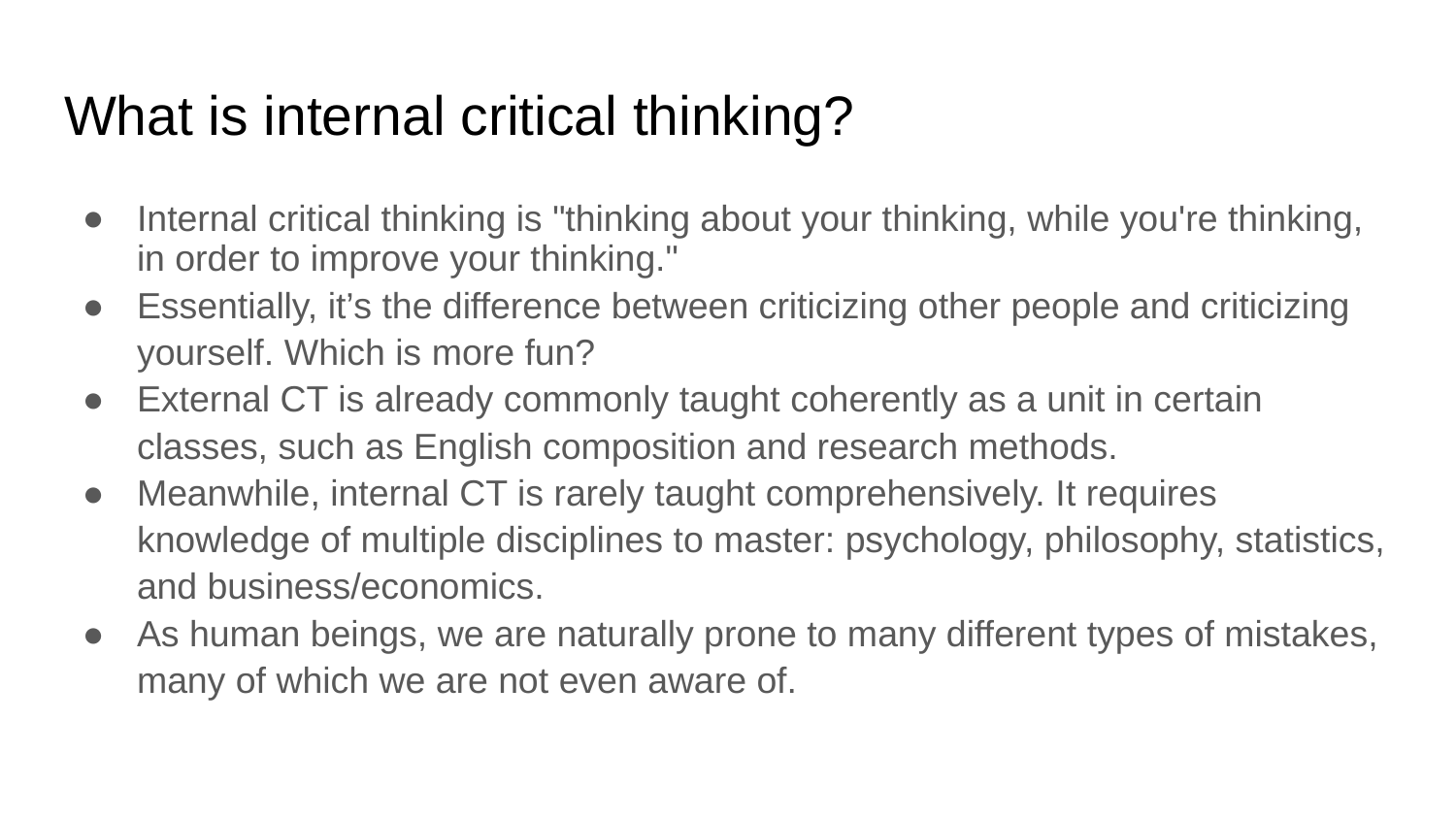

# What is internal critical thinking?
Internal critical thinking is "thinking about your thinking, while you're thinking, in order to improve your thinking."
Essentially, it’s the difference between criticizing other people and criticizing yourself. Which is more fun?
External CT is already commonly taught coherently as a unit in certain classes, such as English composition and research methods.
Meanwhile, internal CT is rarely taught comprehensively. It requires knowledge of multiple disciplines to master: psychology, philosophy, statistics, and business/economics.
As human beings, we are naturally prone to many different types of mistakes, many of which we are not even aware of.